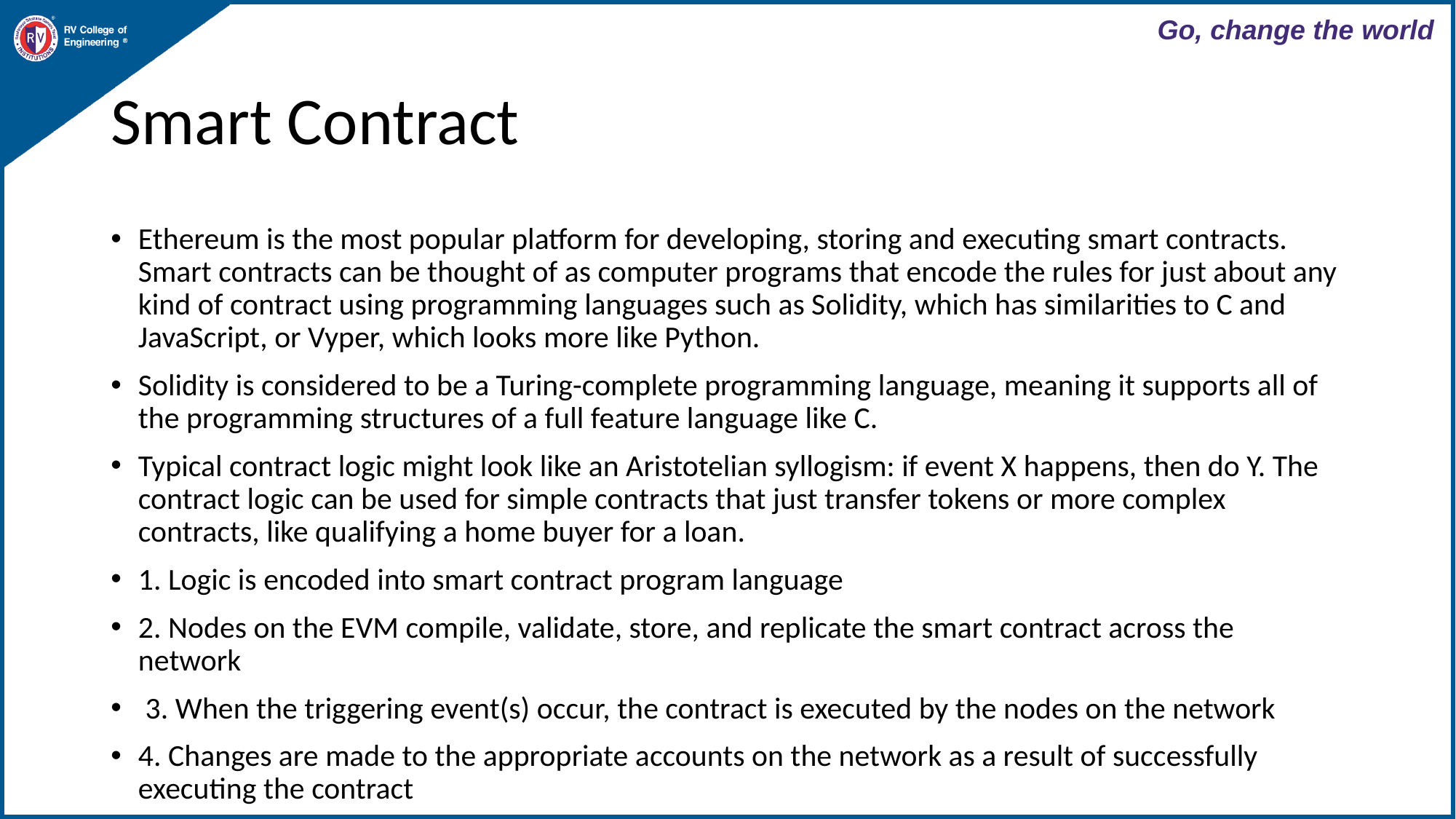

# Smart Contract
Ethereum is the most popular platform for developing, storing and executing smart contracts. Smart contracts can be thought of as computer programs that encode the rules for just about any kind of contract using programming languages such as Solidity, which has similarities to C and JavaScript, or Vyper, which looks more like Python.
Solidity is considered to be a Turing-complete programming language, meaning it supports all of the programming structures of a full feature language like C.
Typical contract logic might look like an Aristotelian syllogism: if event X happens, then do Y. The contract logic can be used for simple contracts that just transfer tokens or more complex contracts, like qualifying a home buyer for a loan.
1. Logic is encoded into smart contract program language
2. Nodes on the EVM compile, validate, store, and replicate the smart contract across the network
 3. When the triggering event(s) occur, the contract is executed by the nodes on the network
4. Changes are made to the appropriate accounts on the network as a result of successfully executing the contract